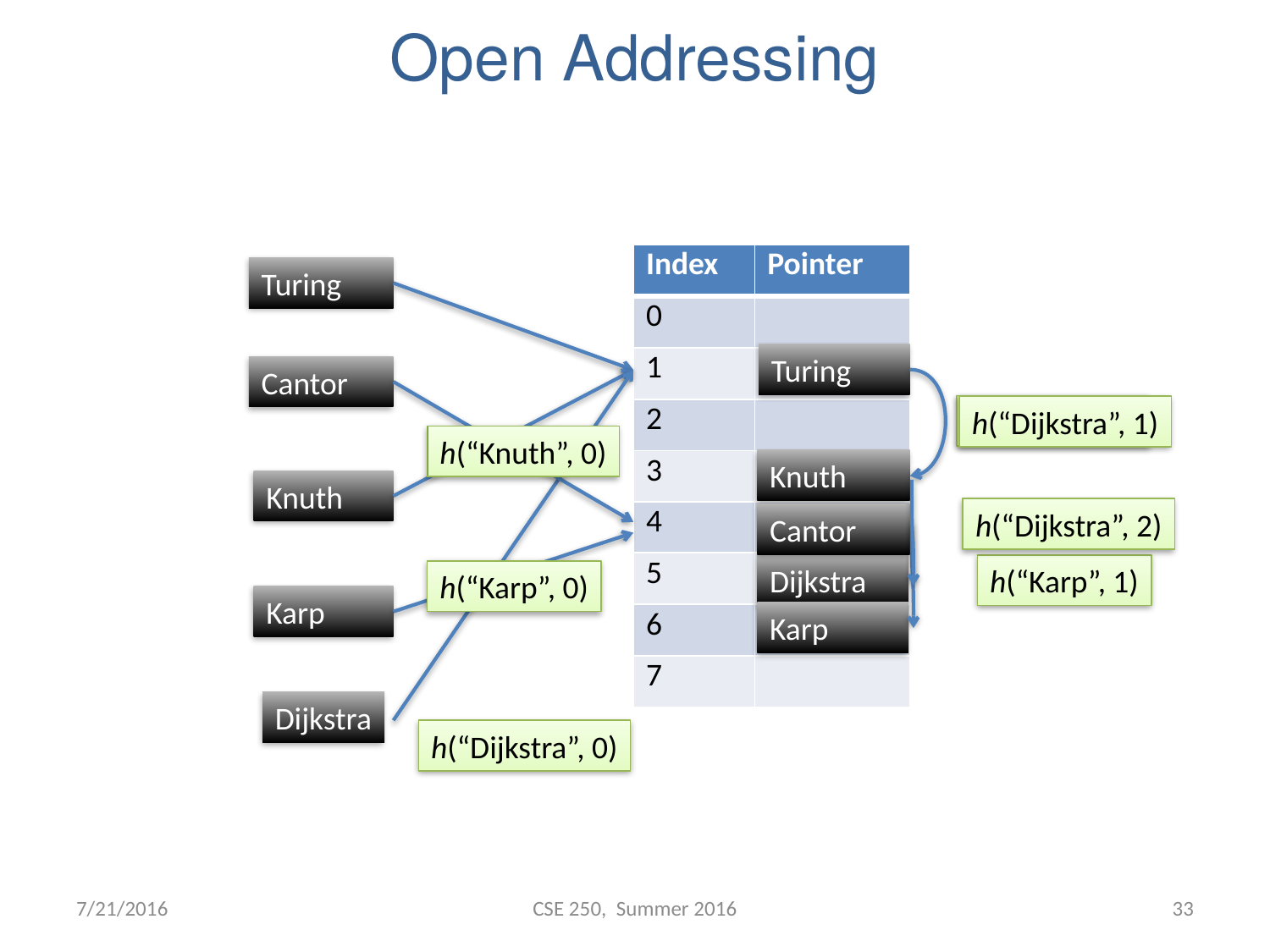

# Open Addressing
| Index | Pointer |
| --- | --- |
| 0 |  |
| 1 |  |
| 2 |  |
| 3 |  |
| 4 |  |
| 5 |  |
| 6 |  |
| 7 |  |
Turing
Turing
Cantor
h(“Knuth”, 1)
h(“Dijkstra”, 1)
h(“Knuth”, 0)
Knuth
Knuth
h(“Dijkstra”, 2)
Cantor
Dijkstra
h(“Karp”, 1)
h(“Karp”, 0)
Karp
Karp
Dijkstra
h(“Dijkstra”, 0)
7/21/2016
CSE 250,  Summer 2016
33